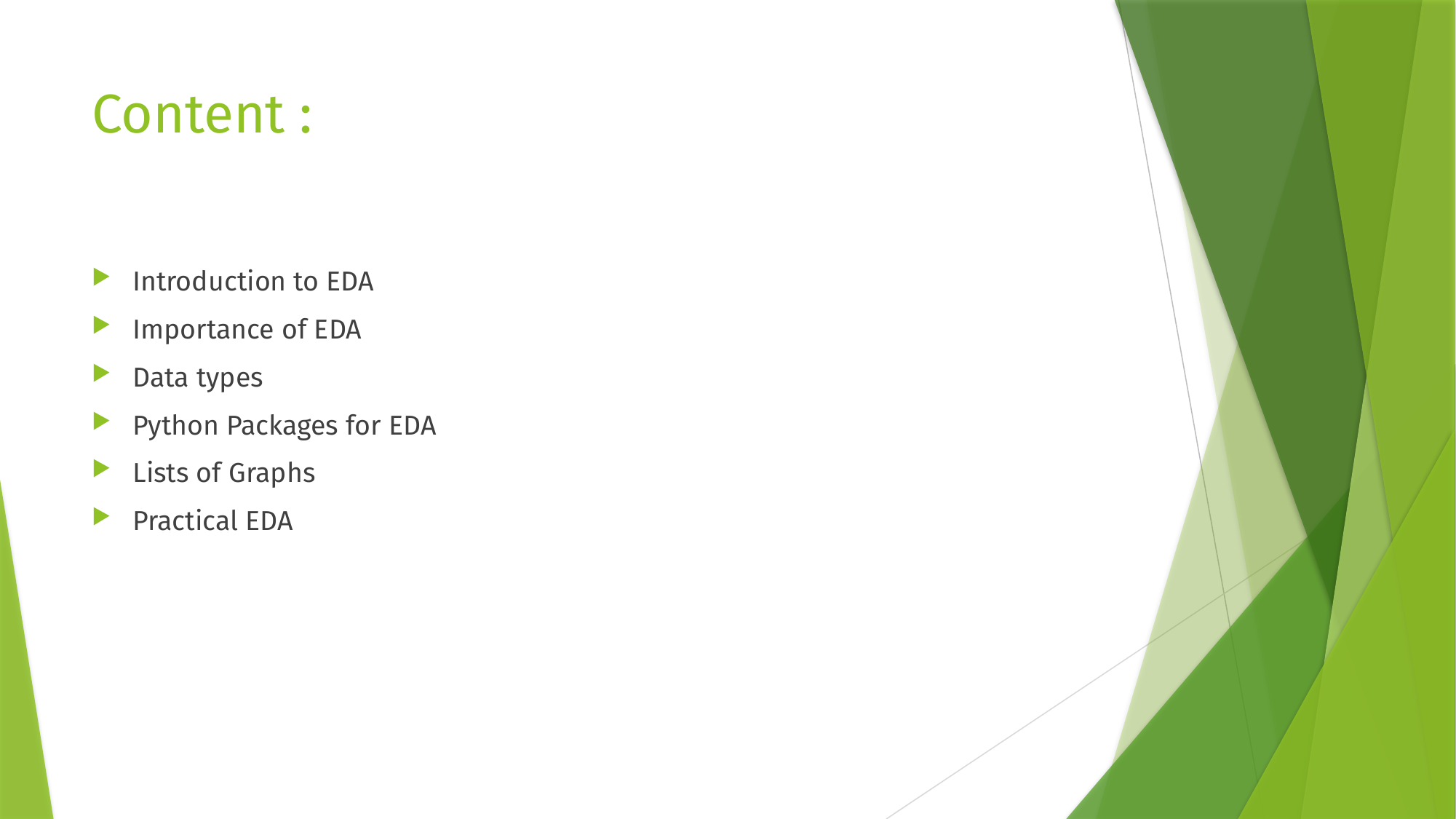

# Content :
Introduction to EDA
Importance of EDA
Data types
Python Packages for EDA
Lists of Graphs
Practical EDA